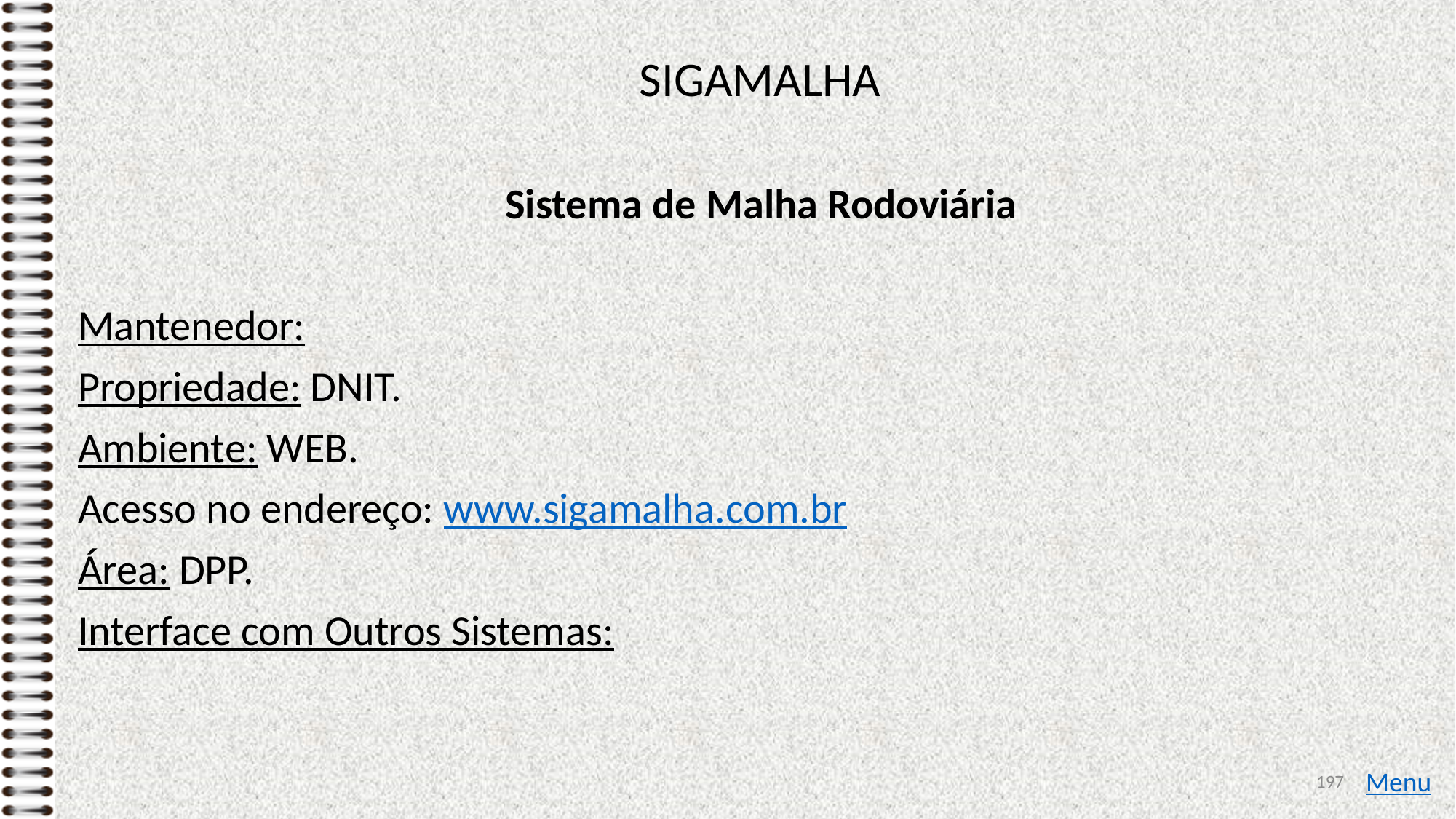

# SIGAMALHA

Sistema de Malha Rodoviária

Mantenedor:
Propriedade: DNIT.
Ambiente: WEB.
Acesso no endereço: www.sigamalha.com.br
Área: DPP.
Interface com Outros Sistemas:

197
Menu